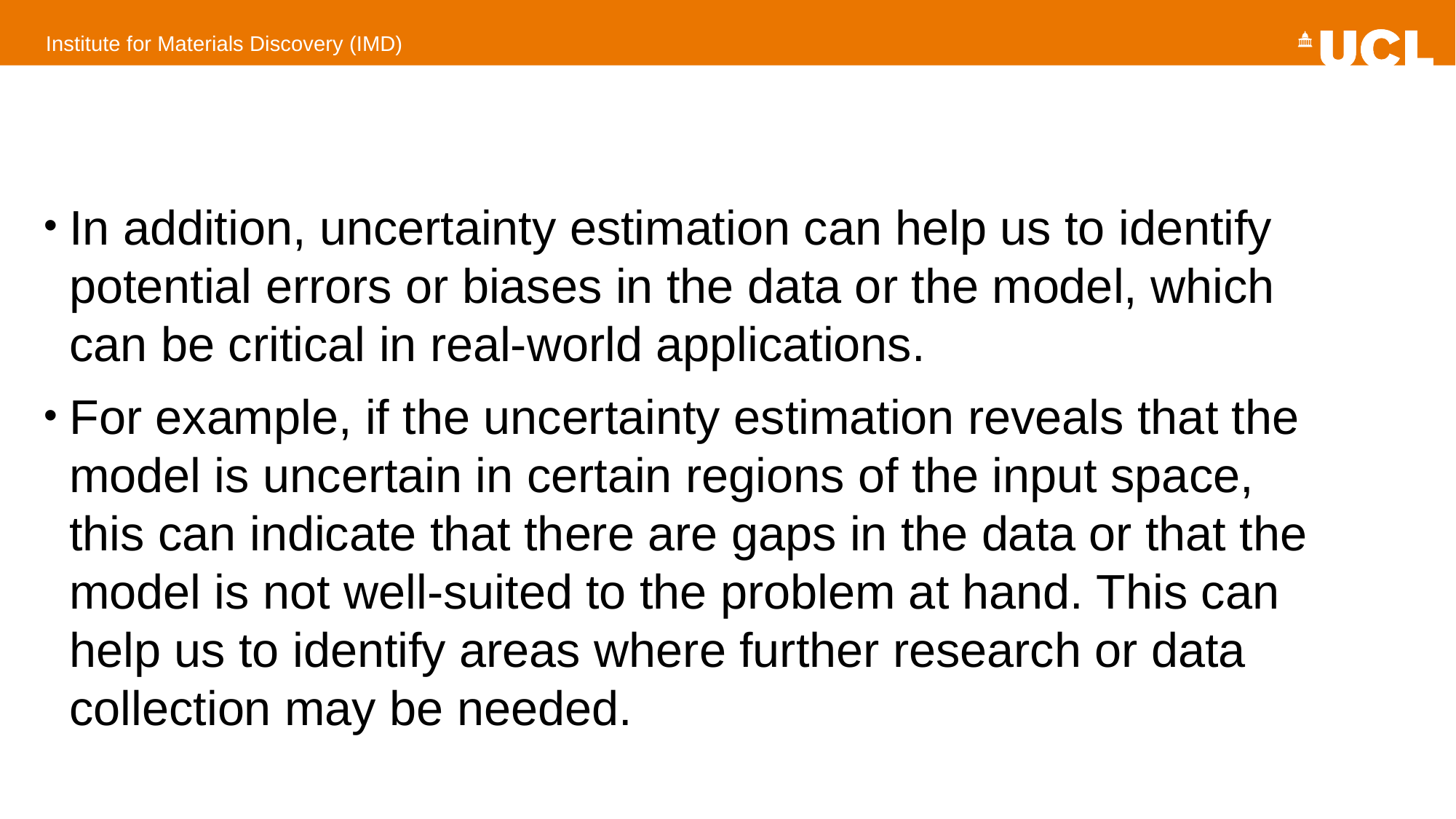

#
In addition, uncertainty estimation can help us to identify potential errors or biases in the data or the model, which can be critical in real-world applications.
For example, if the uncertainty estimation reveals that the model is uncertain in certain regions of the input space, this can indicate that there are gaps in the data or that the model is not well-suited to the problem at hand. This can help us to identify areas where further research or data collection may be needed.